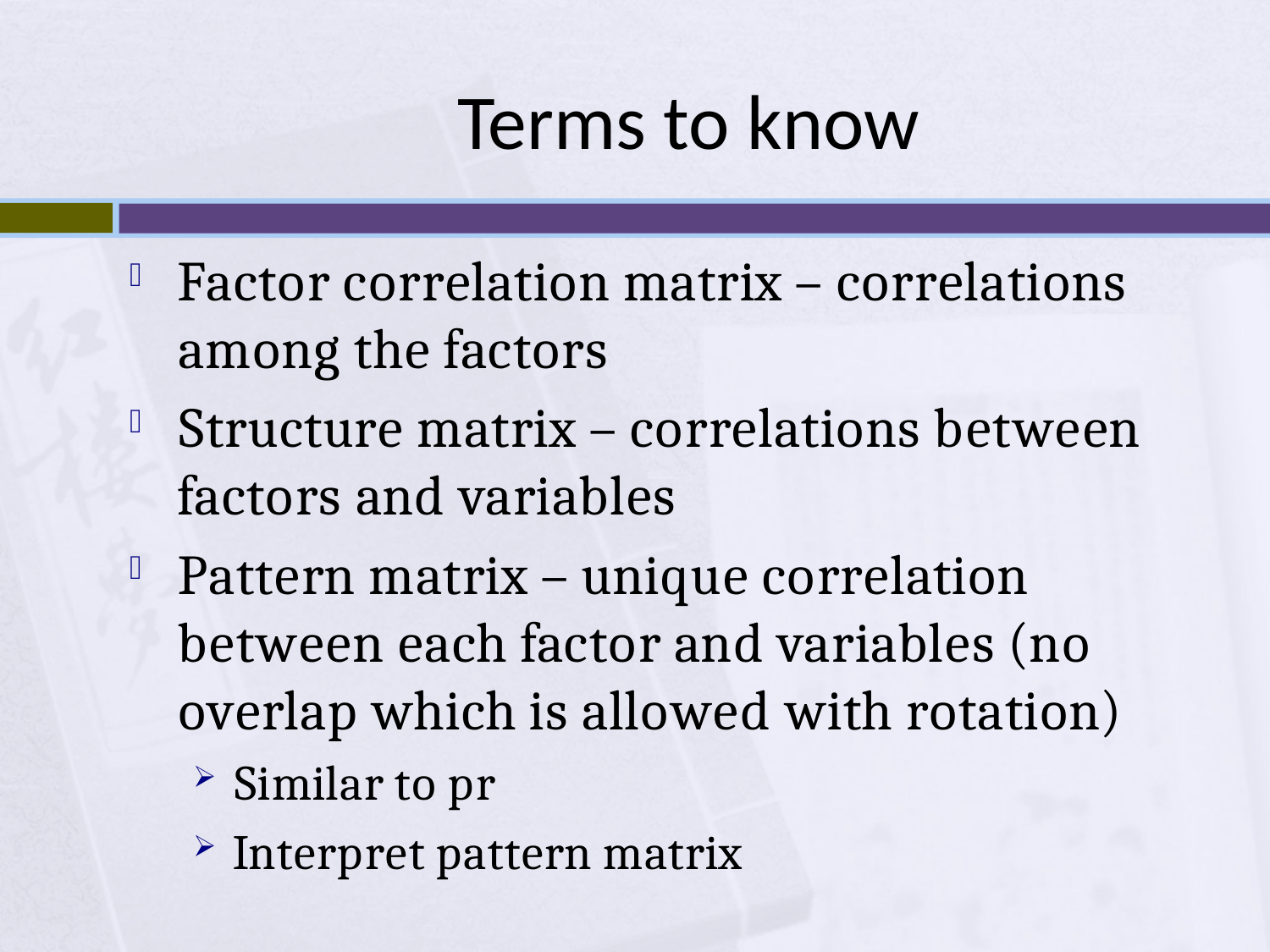

# Terms to know
Factor correlation matrix – correlations among the factors
Structure matrix – correlations between factors and variables
Pattern matrix – unique correlation between each factor and variables (no overlap which is allowed with rotation)
Similar to pr
Interpret pattern matrix